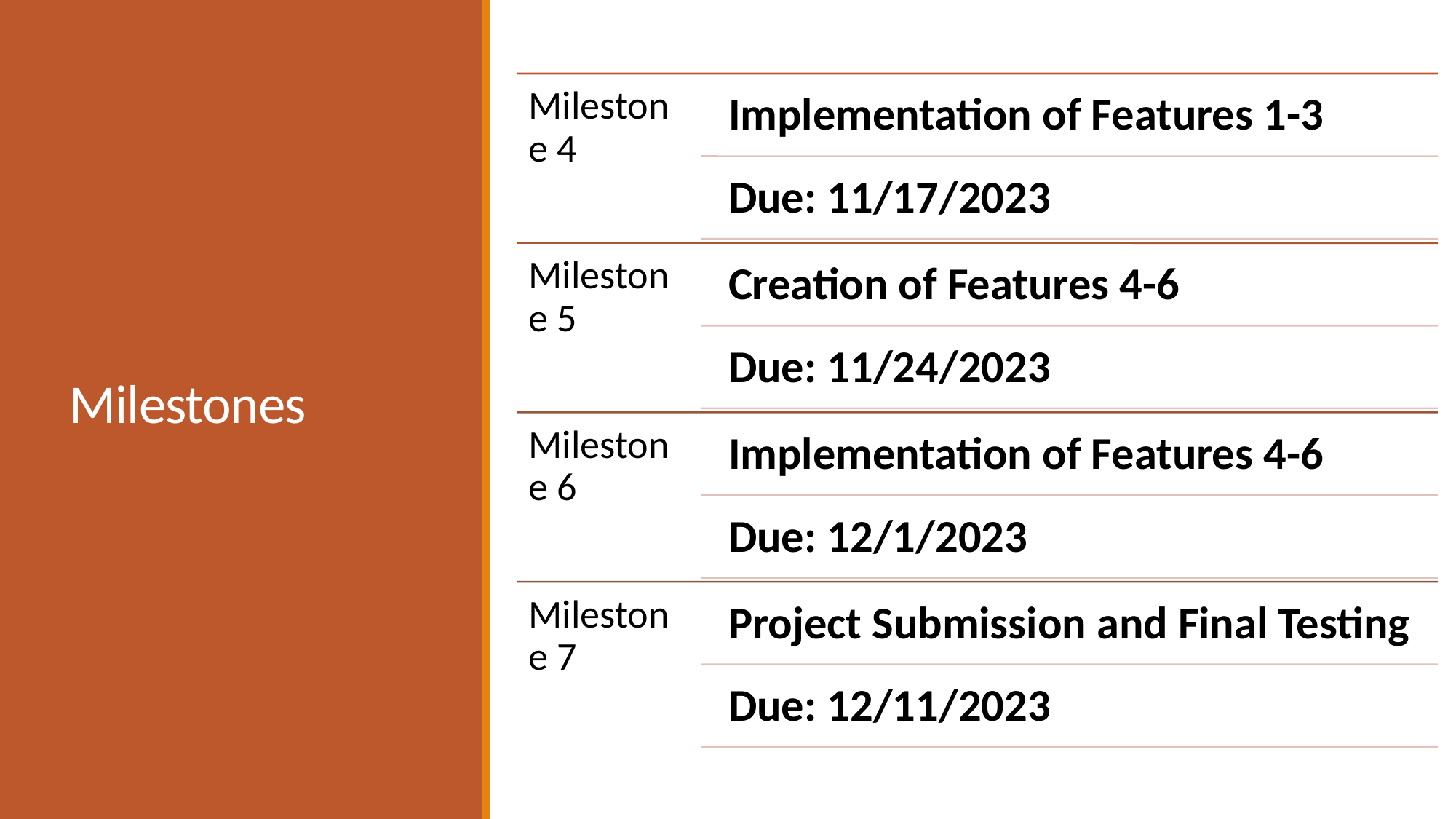

# Milestones
Milestone 4
Implementation of Features 1-3
Due: 11/17/2023
Milestone 5
Creation of Features 4-6
Due: 11/24/2023
Milestone 6
Implementation of Features 4-6
Due: 12/1/2023
Milestone 7
Project Submission and Final Testing
Due: 12/11/2023
6